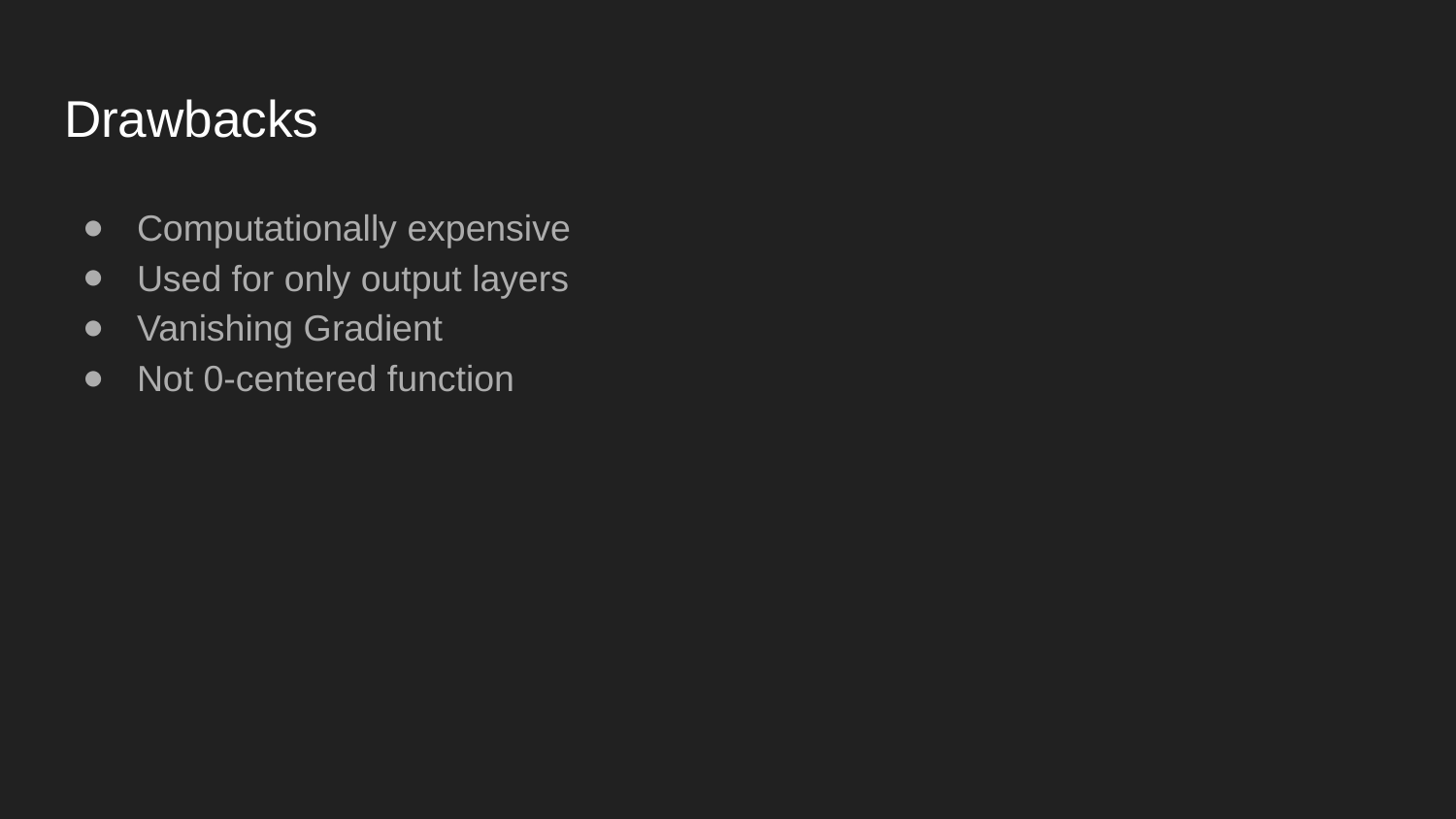

# Drawbacks
Computationally expensive
Used for only output layers
Vanishing Gradient
Not 0-centered function